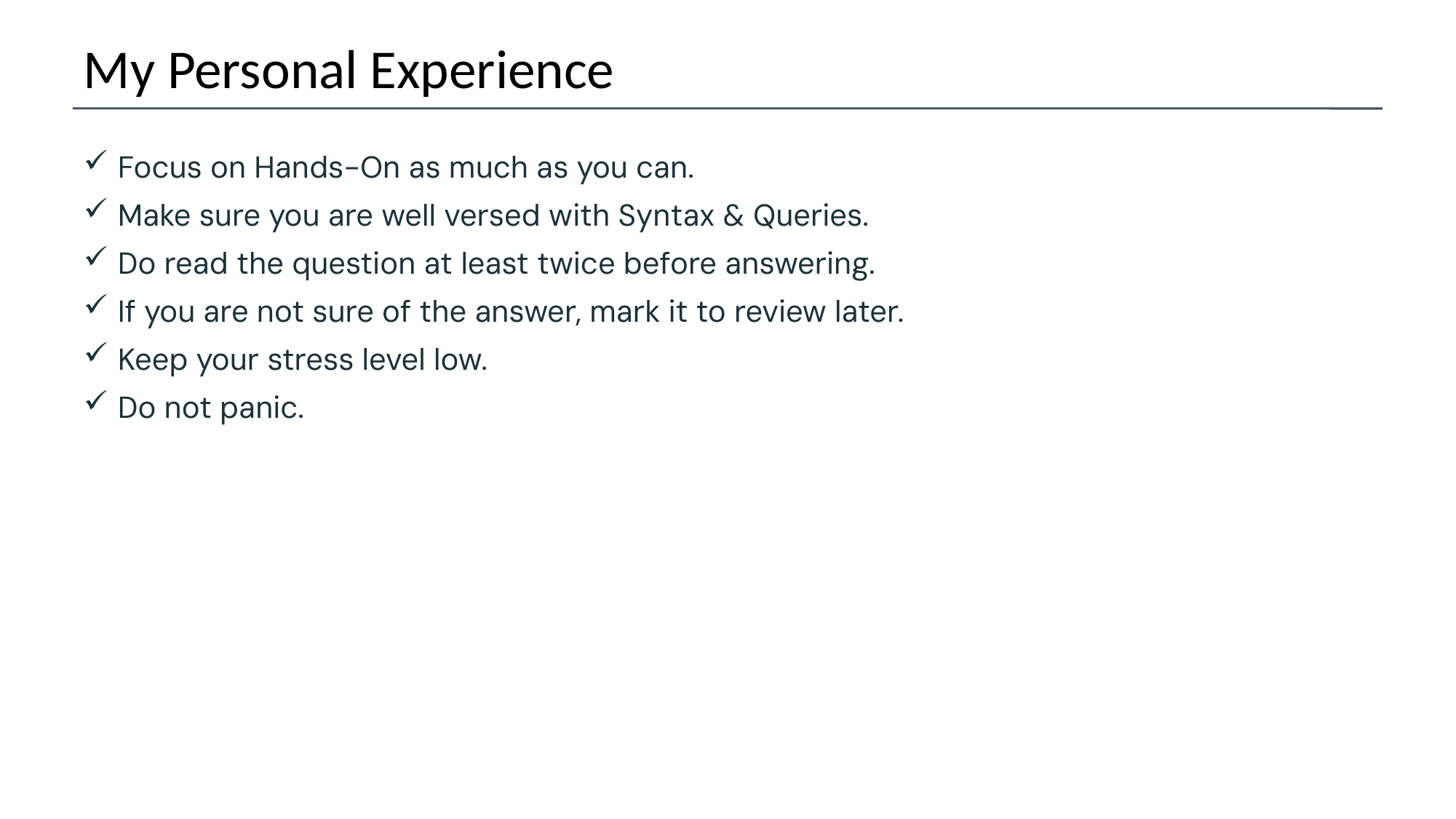

# My Personal Experience
Focus on Hands-On as much as you can.
Make sure you are well versed with Syntax & Queries.
Do read the question at least twice before answering.
If you are not sure of the answer, mark it to review later.
Keep your stress level low.
Do not panic.